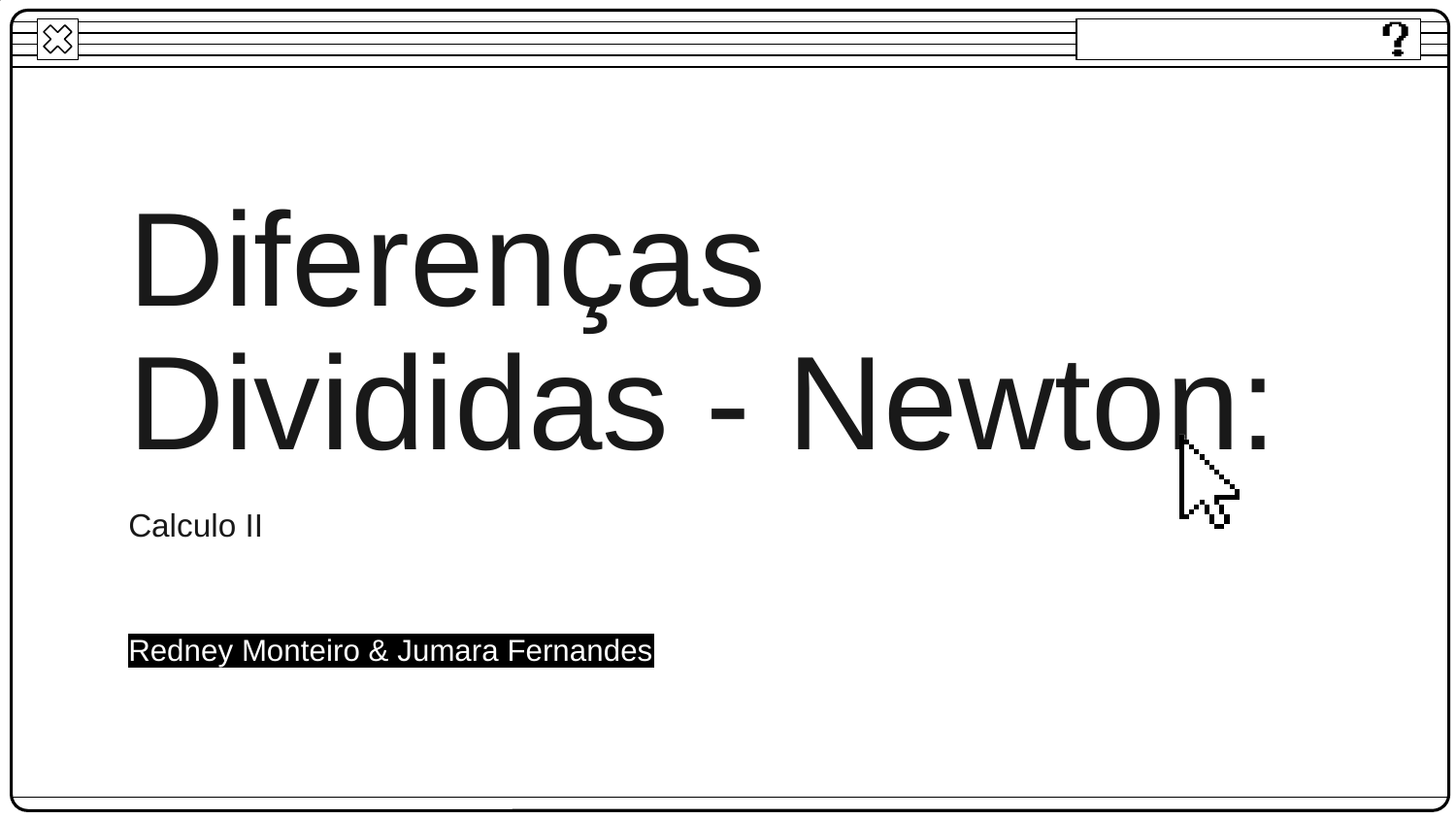

# Diferenças Divididas - Newton:
Calculo II

Redney Monteiro & Jumara Fernandes